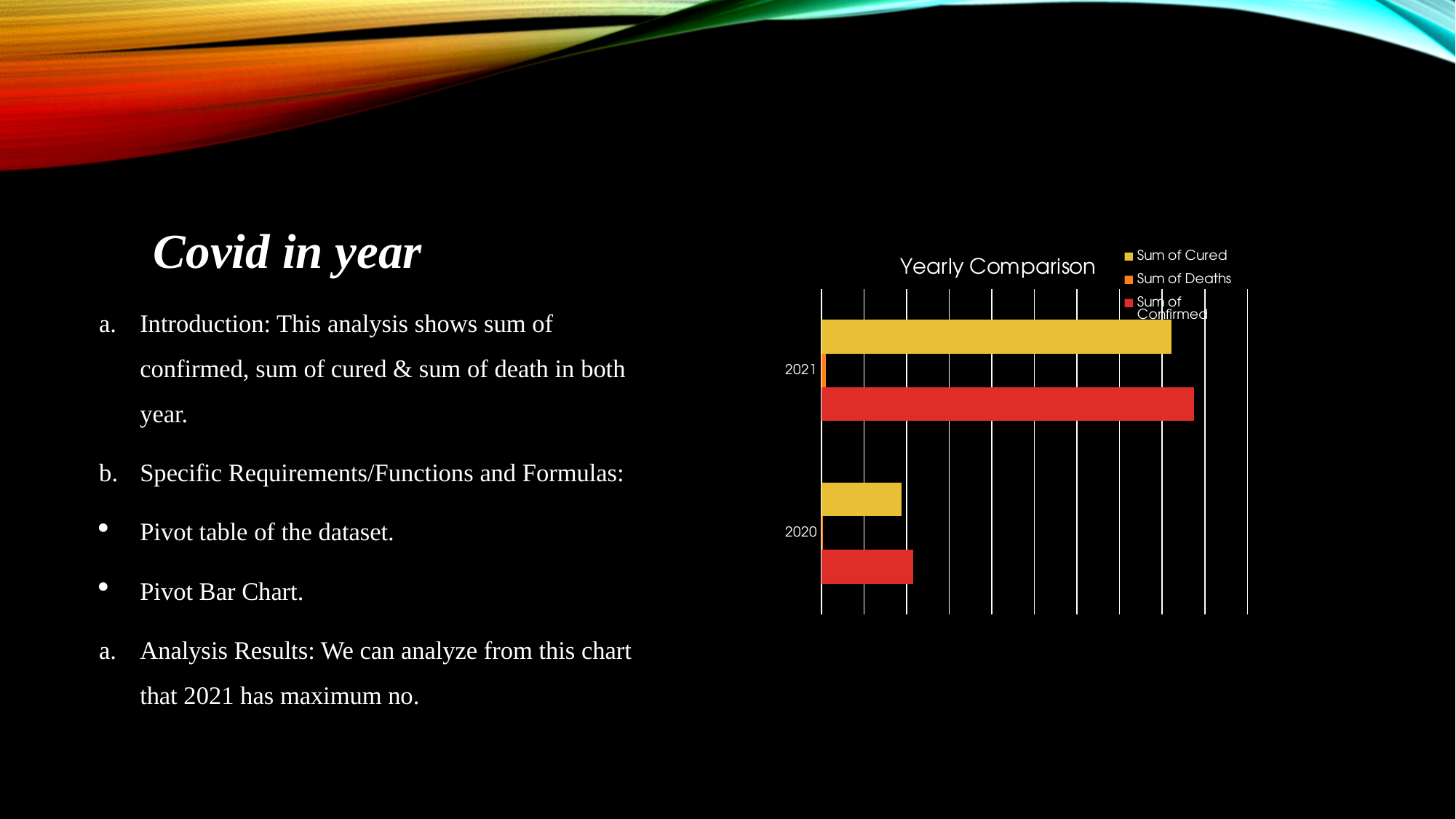

Covid in year
Introduction: This analysis shows sum of confirmed, sum of cured & sum of death in both year.
Specific Requirements/Functions and Formulas:
Pivot table of the dataset.
Pivot Bar Chart.
Analysis Results: We can analyze from this chart that 2021 has maximum no.

### Chart: Yearly Comparison

| Category | Sum of Confirmed | Sum of Deaths | Sum of Cured |
|---|---|---|---|
| 2020 | 1074022781.0 | 17022508.0 | 941314195.0 |
| 2021 | 4377655906.0 | 56366497.0 | 4104811257.0 |